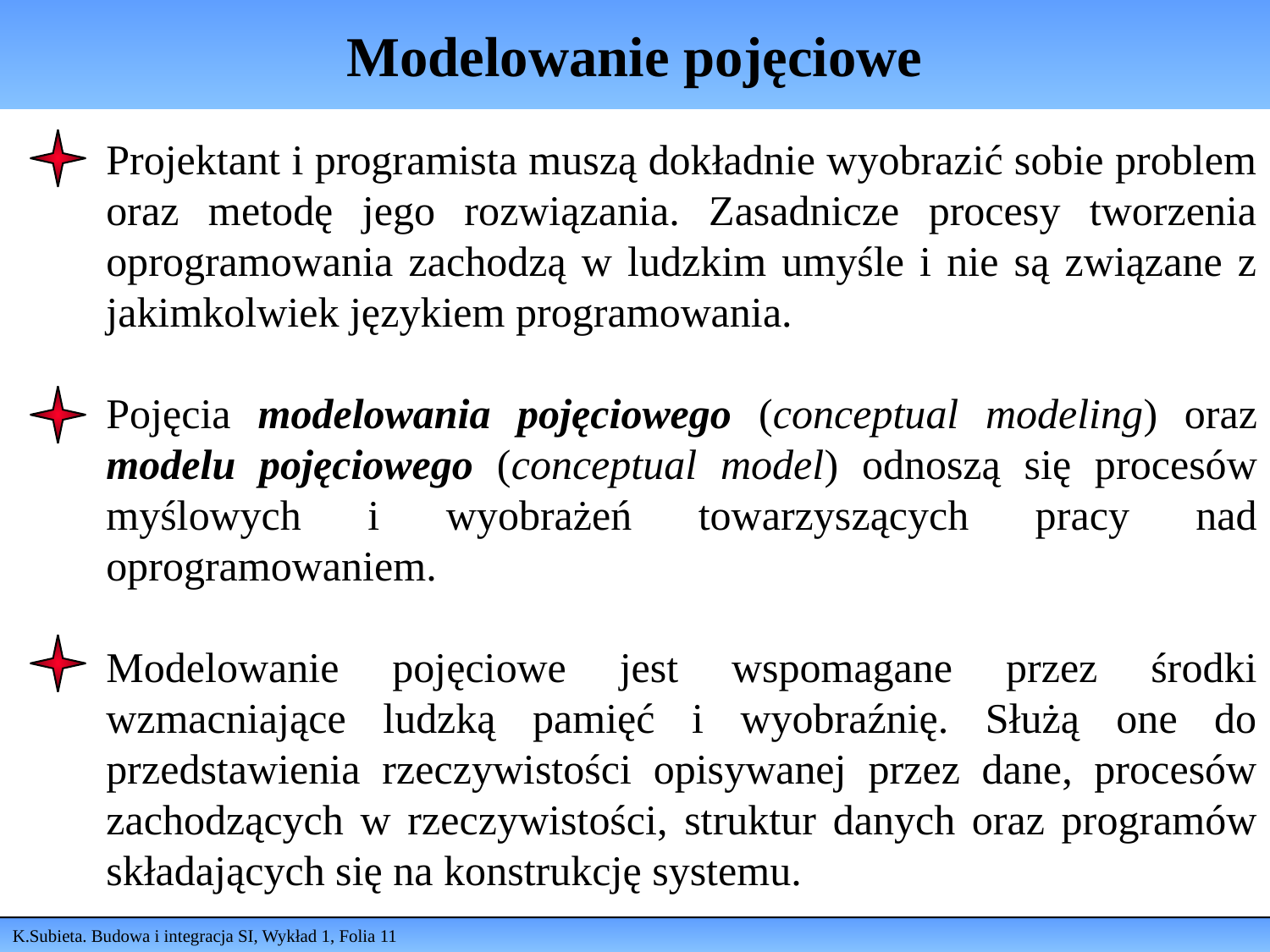

# Modelowanie pojęciowe
Projektant i programista muszą dokładnie wyobrazić sobie problem oraz metodę jego rozwiązania. Zasadnicze procesy tworzenia oprogramowania zachodzą w ludzkim umyśle i nie są związane z jakimkolwiek językiem programowania.

Pojęcia modelowania pojęciowego (conceptual modeling) oraz modelu pojęciowego (conceptual model) odnoszą się procesów myślowych i wyobrażeń towarzyszących pracy nad oprogramowaniem.

Modelowanie pojęciowe jest wspomagane przez środki wzmacniające ludzką pamięć i wyobraźnię. Służą one do przedstawienia rzeczywistości opisywanej przez dane, procesów zachodzących w rzeczywistości, struktur danych oraz programów składających się na konstrukcję systemu.